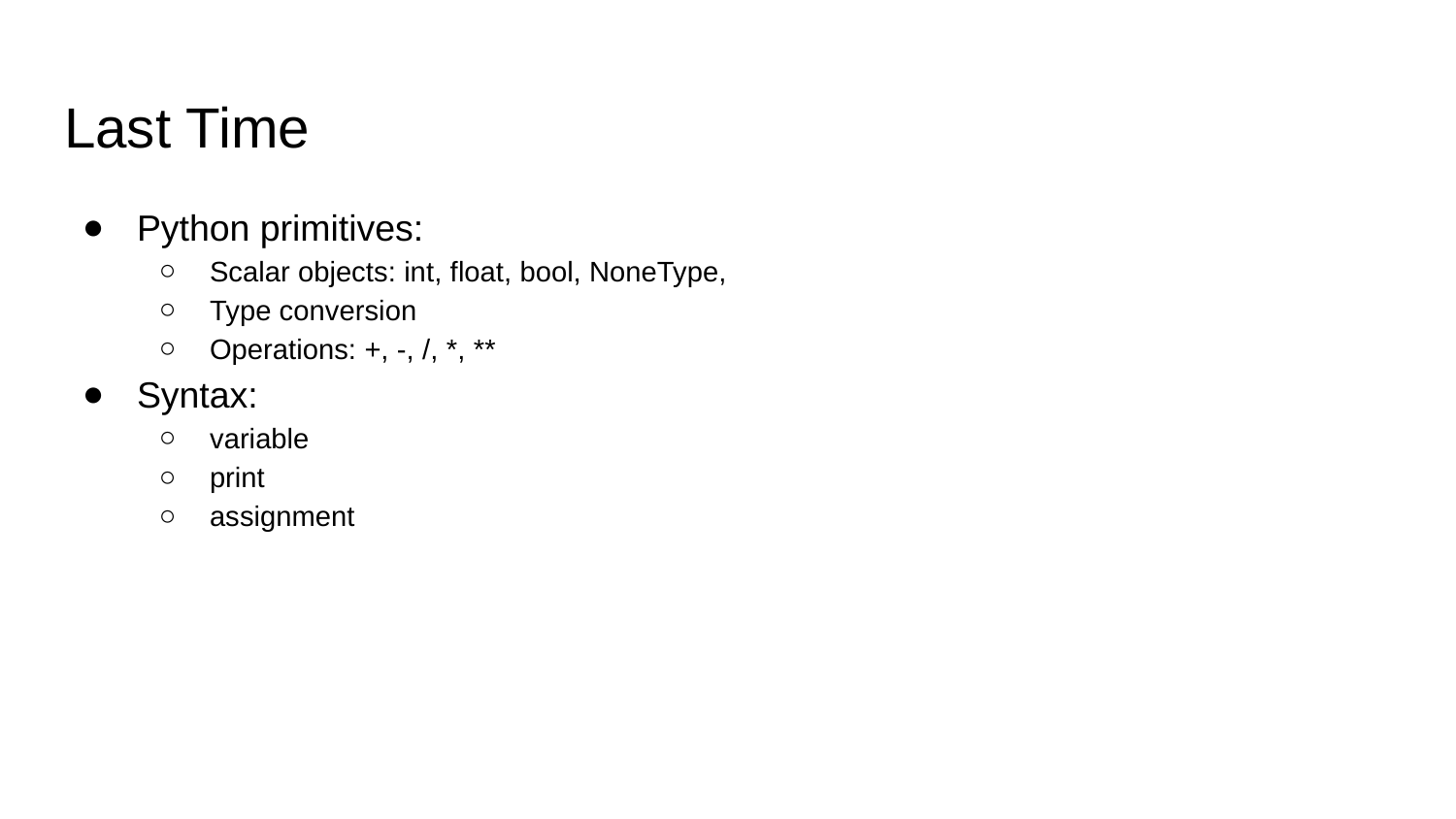

# Last Time
Python primitives:
Scalar objects: int, float, bool, NoneType,
Type conversion
Operations: +, -, /, *, **
Syntax:
variable
print
assignment